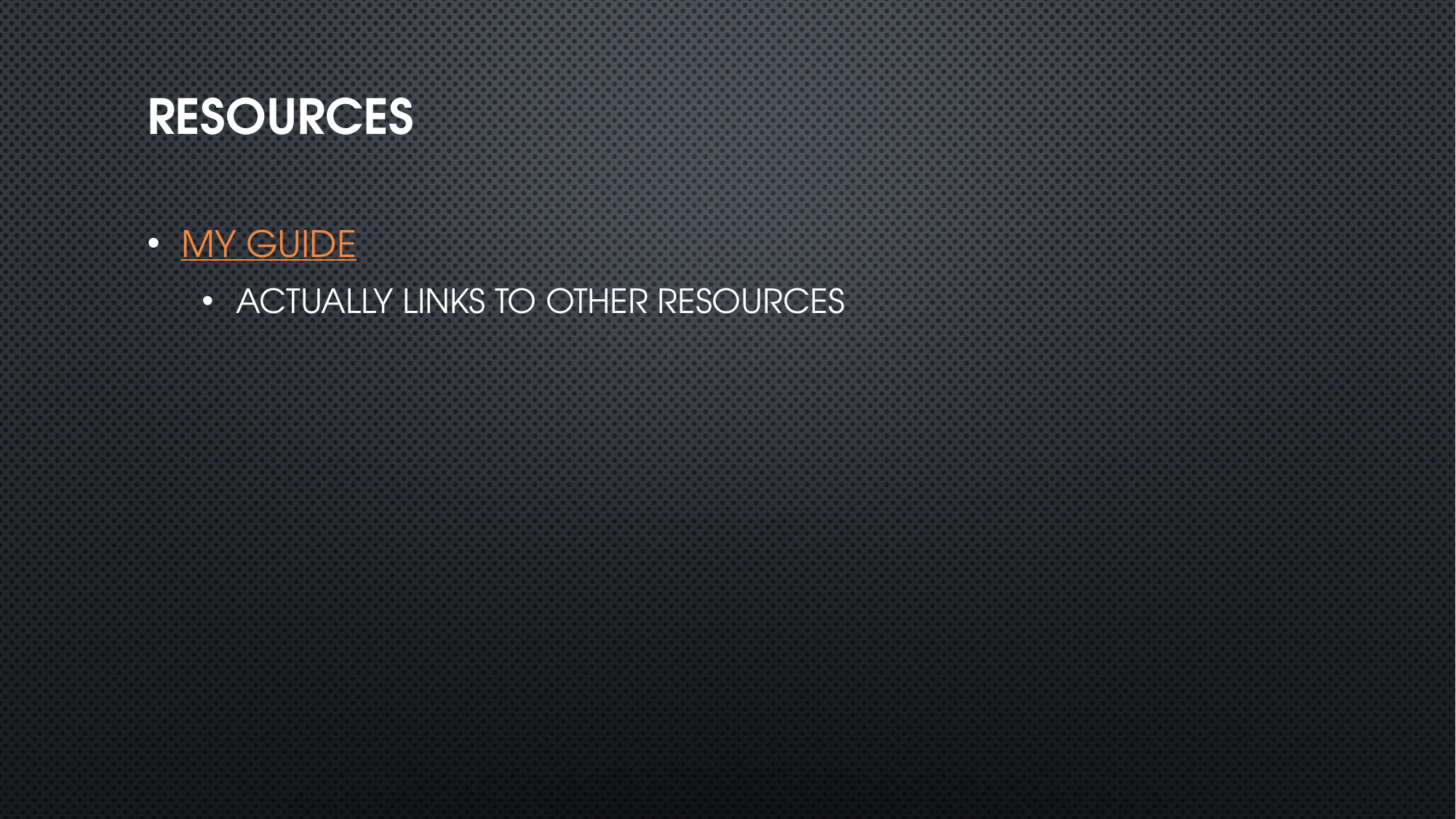

# Resources
My guide
Actually links to other resources